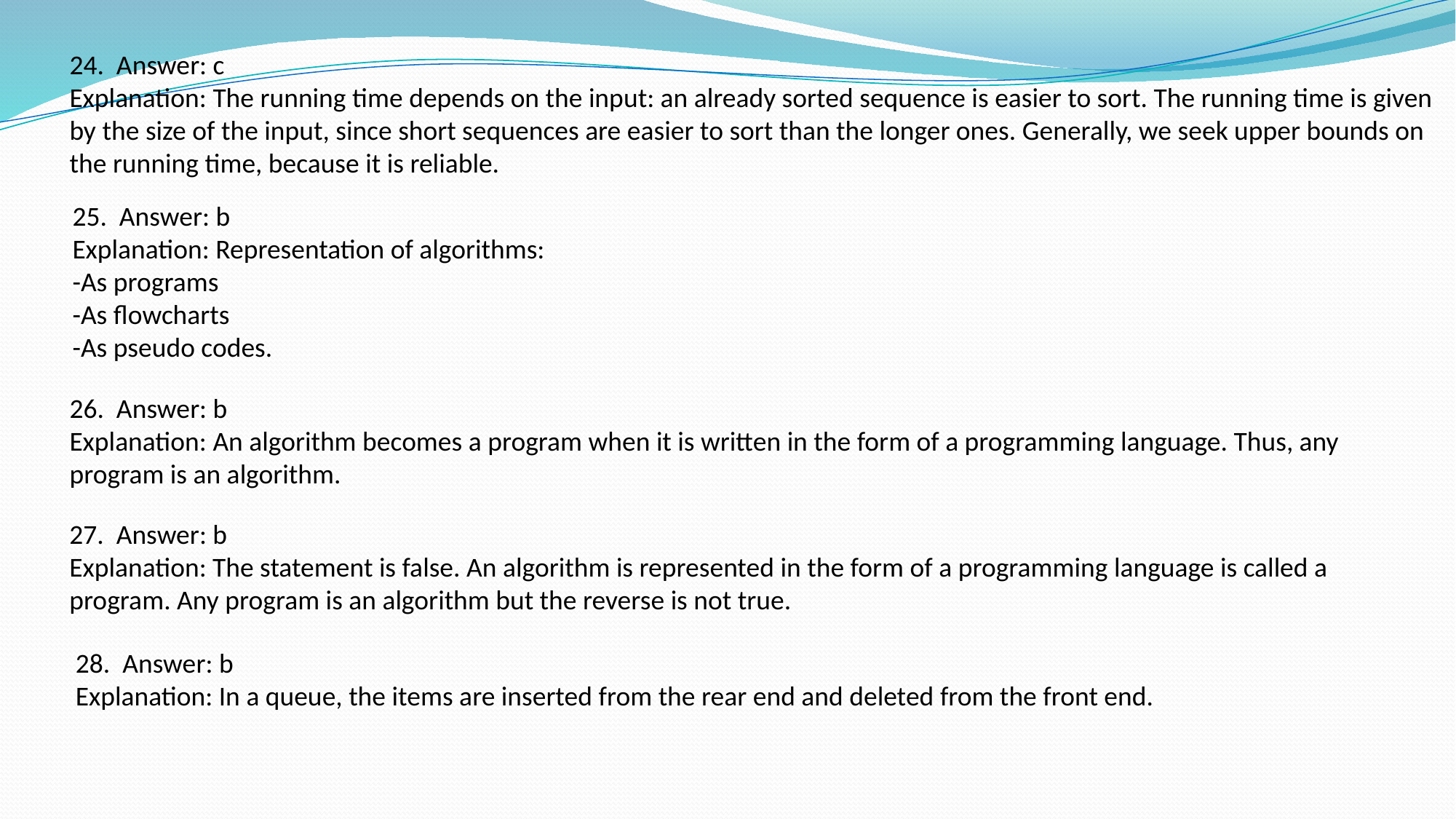

24.  Answer: c
Explanation: The running time depends on the input: an already sorted sequence is easier to sort. The running time is given by the size of the input, since short sequences are easier to sort than the longer ones. Generally, we seek upper bounds on the running time, because it is reliable.
25.  Answer: b
Explanation: Representation of algorithms:
-As programs
-As flowcharts
-As pseudo codes.
26.  Answer: b
Explanation: An algorithm becomes a program when it is written in the form of a programming language. Thus, any program is an algorithm.
27.  Answer: b
Explanation: The statement is false. An algorithm is represented in the form of a programming language is called a program. Any program is an algorithm but the reverse is not true.
28.  Answer: b
Explanation: In a queue, the items are inserted from the rear end and deleted from the front end.